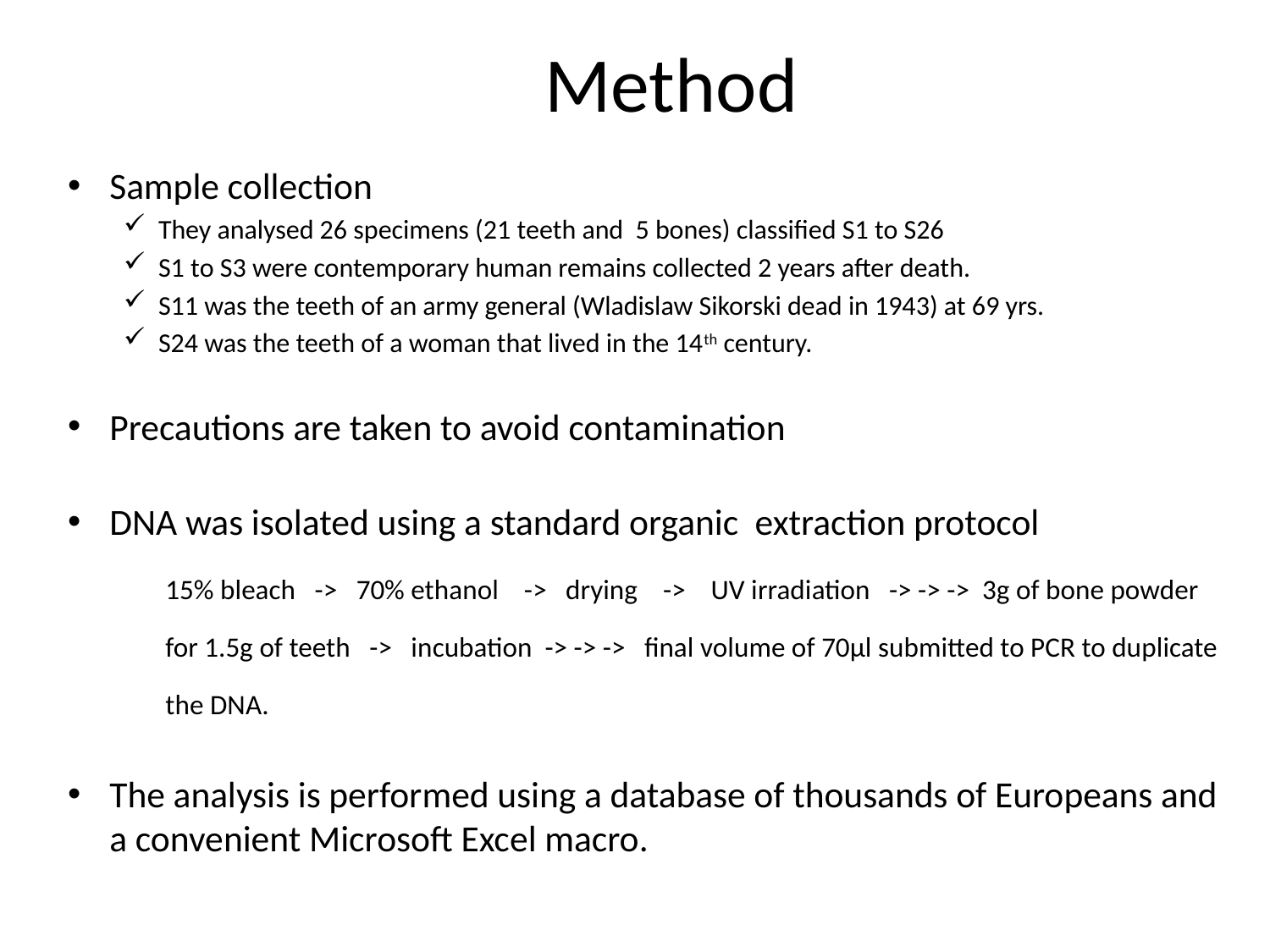

# Method
Sample collection
They analysed 26 specimens (21 teeth and  5 bones) classified S1 to S26
S1 to S3 were contemporary human remains collected 2 years after death.
S11 was the teeth of an army general (Wladislaw Sikorski dead in 1943) at 69 yrs.
S24 was the teeth of a woman that lived in the 14th century.

Precautions are taken to avoid contamination

DNA was isolated using a standard organic  extraction protocol
15% bleach   ->   70% ethanol    ->   drying    ->    UV irradiation   -> -> ->  3g of bone powder for 1.5g of teeth   ->   incubation  -> -> ->   final volume of 70µl submitted to PCR to duplicate the DNA.

The analysis is performed using a database of thousands of Europeans and a convenient Microsoft Excel macro.